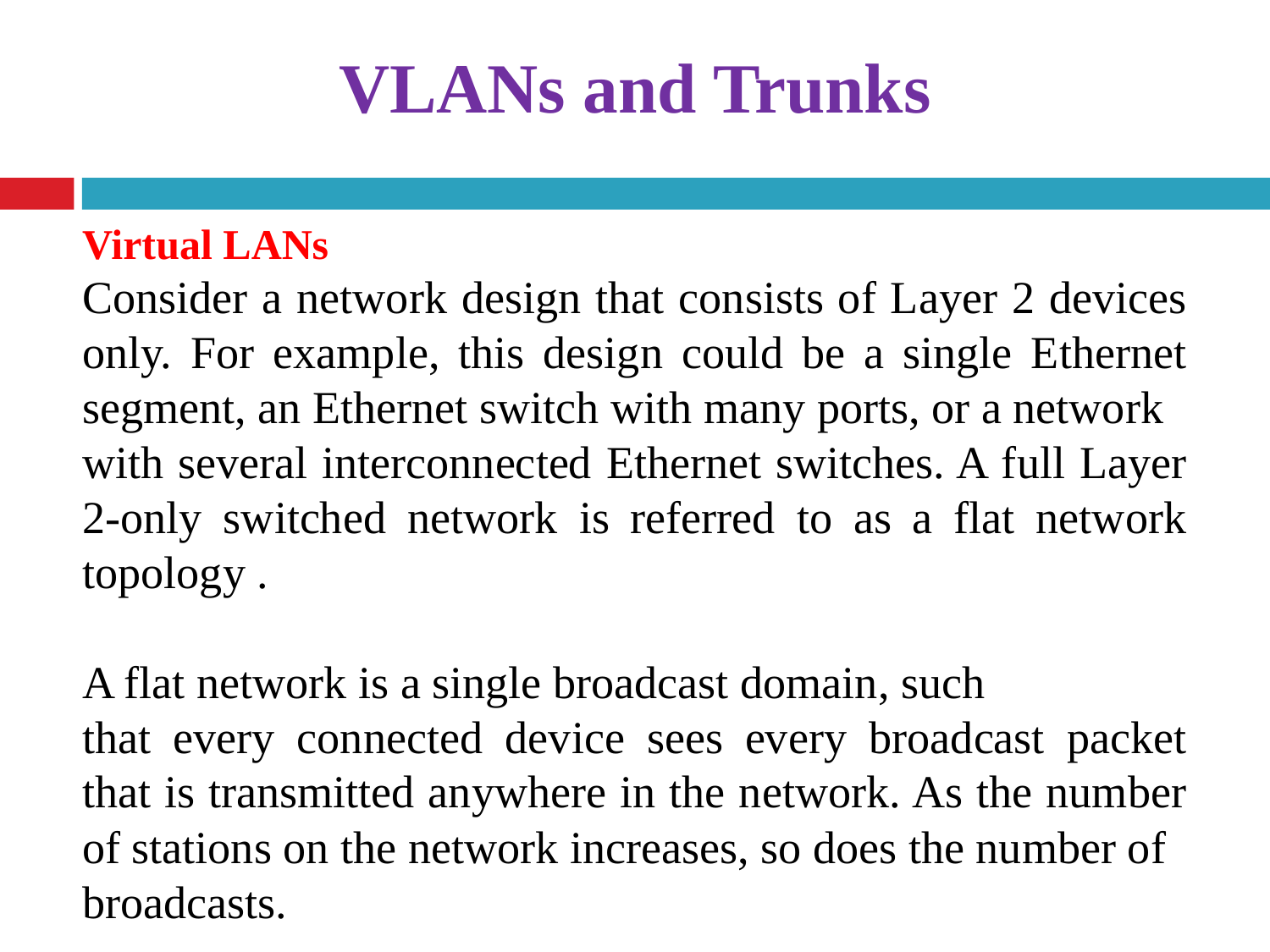

# VLANs and Trunks
Virtual LANs
Consider a network design that consists of Layer 2 devices only. For example, this design could be a single Ethernet segment, an Ethernet switch with many ports, or a network
with several interconnected Ethernet switches. A full Layer 2-only switched network is referred to as a flat network topology .

A flat network is a single broadcast domain, such
that every connected device sees every broadcast packet that is transmitted anywhere in the network. As the number of stations on the network increases, so does the number of
broadcasts.